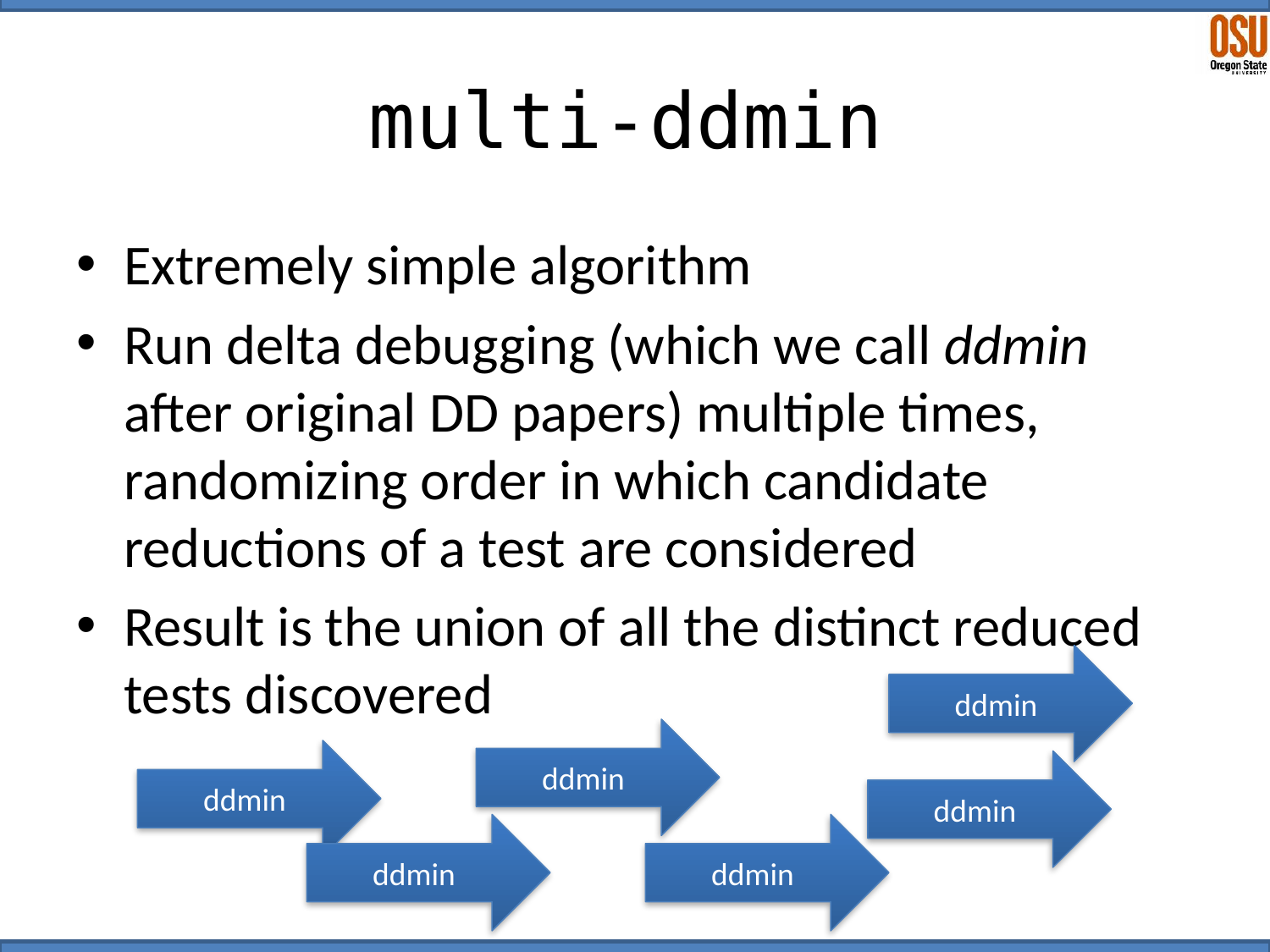

# multi-ddmin
Extremely simple algorithm
Run delta debugging (which we call ddmin after original DD papers) multiple times, randomizing order in which candidate reductions of a test are considered
Result is the union of all the distinct reduced tests discovered

ddmin
ddmin
ddmin
ddmin
ddmin
ddmin